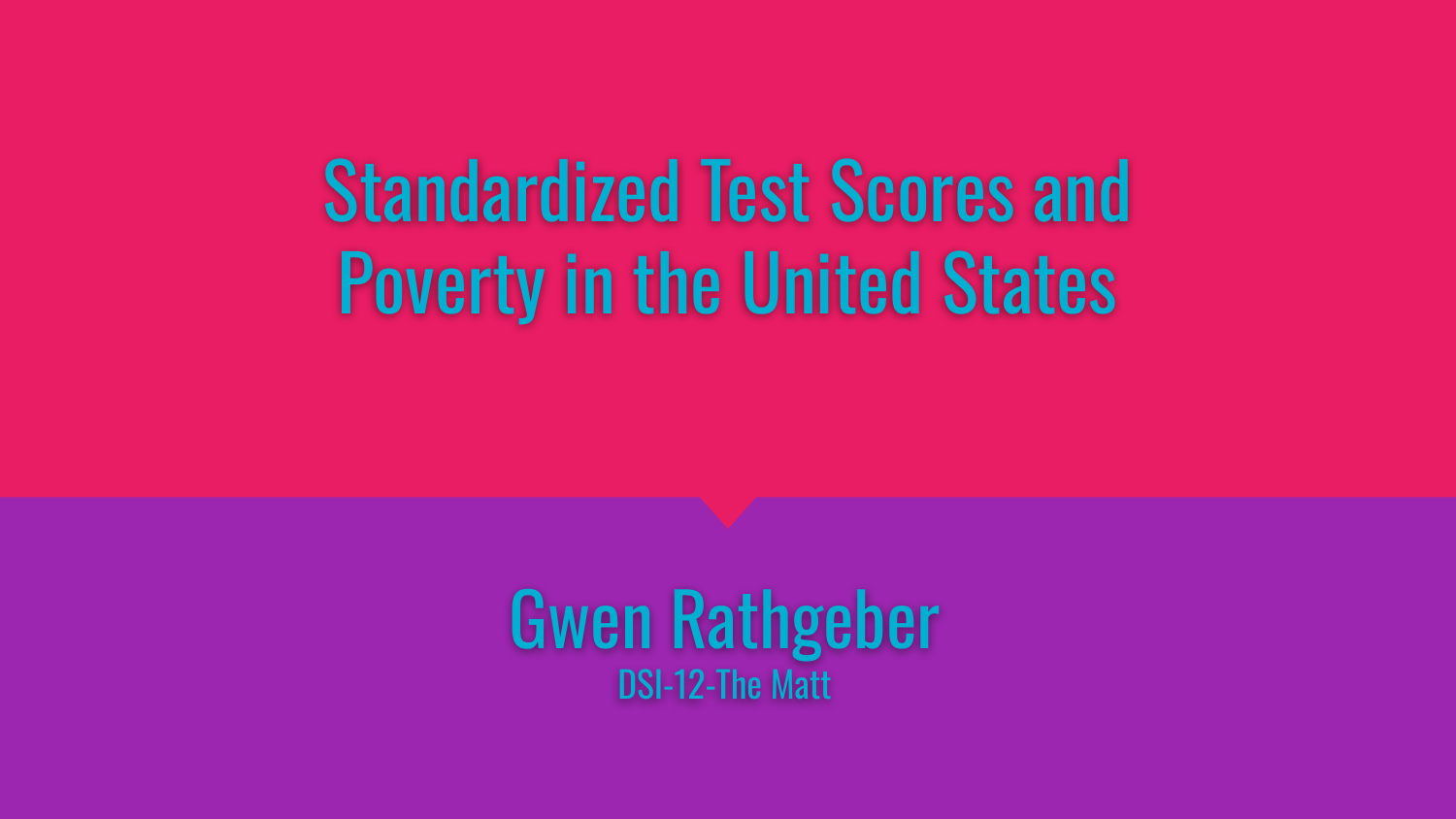

# Standardized Test Scores and Poverty in the United States
Gwen Rathgeber
DSI-12-The Matt